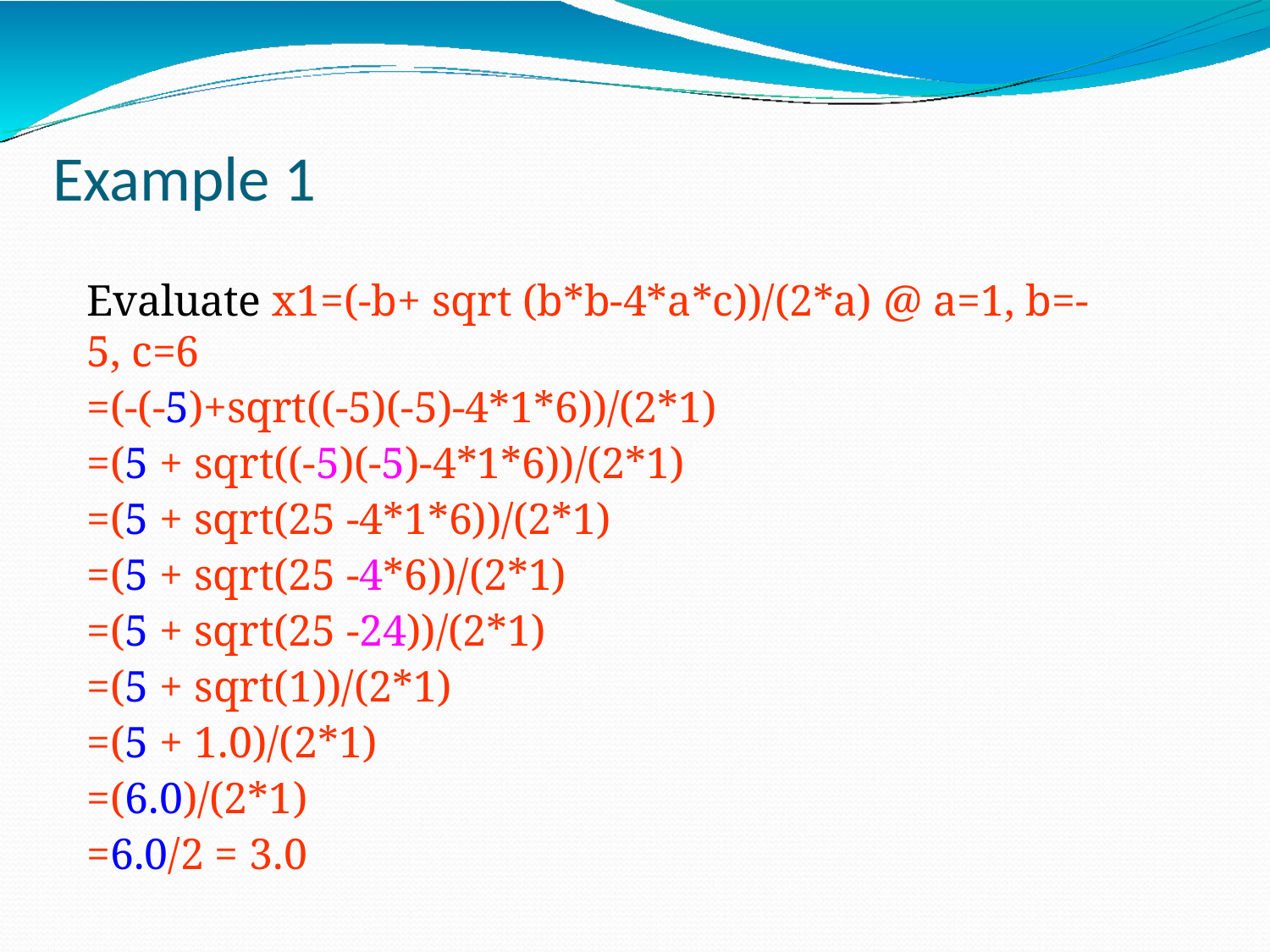

# Example 1
Evaluate x1=(-b+ sqrt (b*b-4*a*c))/(2*a) @ a=1, b=-5, c=6
=(-(-5)+sqrt((-5)(-5)-4*1*6))/(2*1)
=(5 + sqrt((-5)(-5)-4*1*6))/(2*1)
=(5 + sqrt(25 -4*1*6))/(2*1)
=(5 + sqrt(25 -4*6))/(2*1)
=(5 + sqrt(25 -24))/(2*1)
=(5 + sqrt(1))/(2*1)
=(5 + 1.0)/(2*1)
=(6.0)/(2*1)
=6.0/2 = 3.0